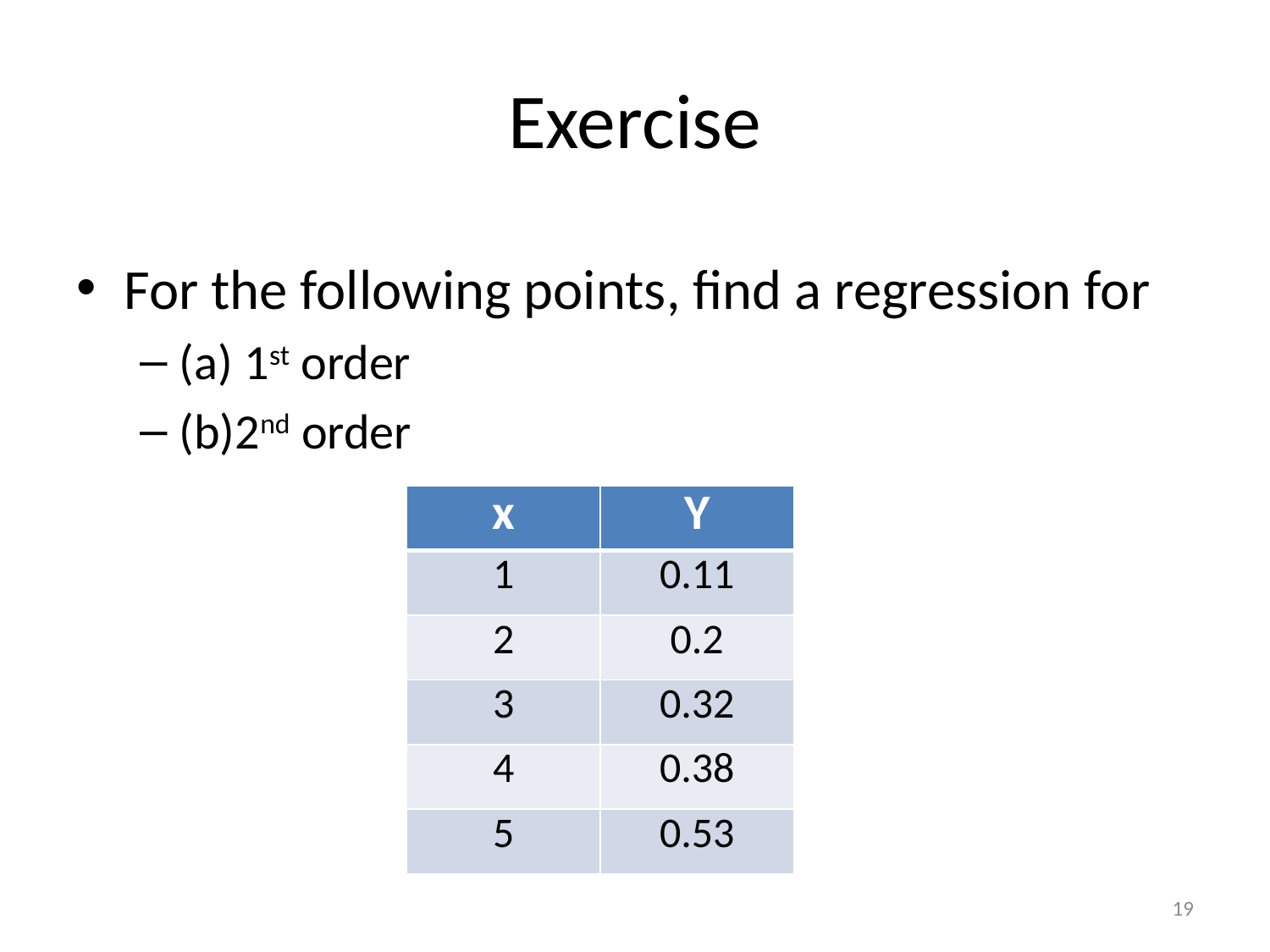

# Exercise
For the following points, find a regression for
(a) 1st order
(b)2nd order
| x | Y |
| --- | --- |
| 1 | 0.11 |
| 2 | 0.2 |
| 3 | 0.32 |
| 4 | 0.38 |
| 5 | 0.53 |

19